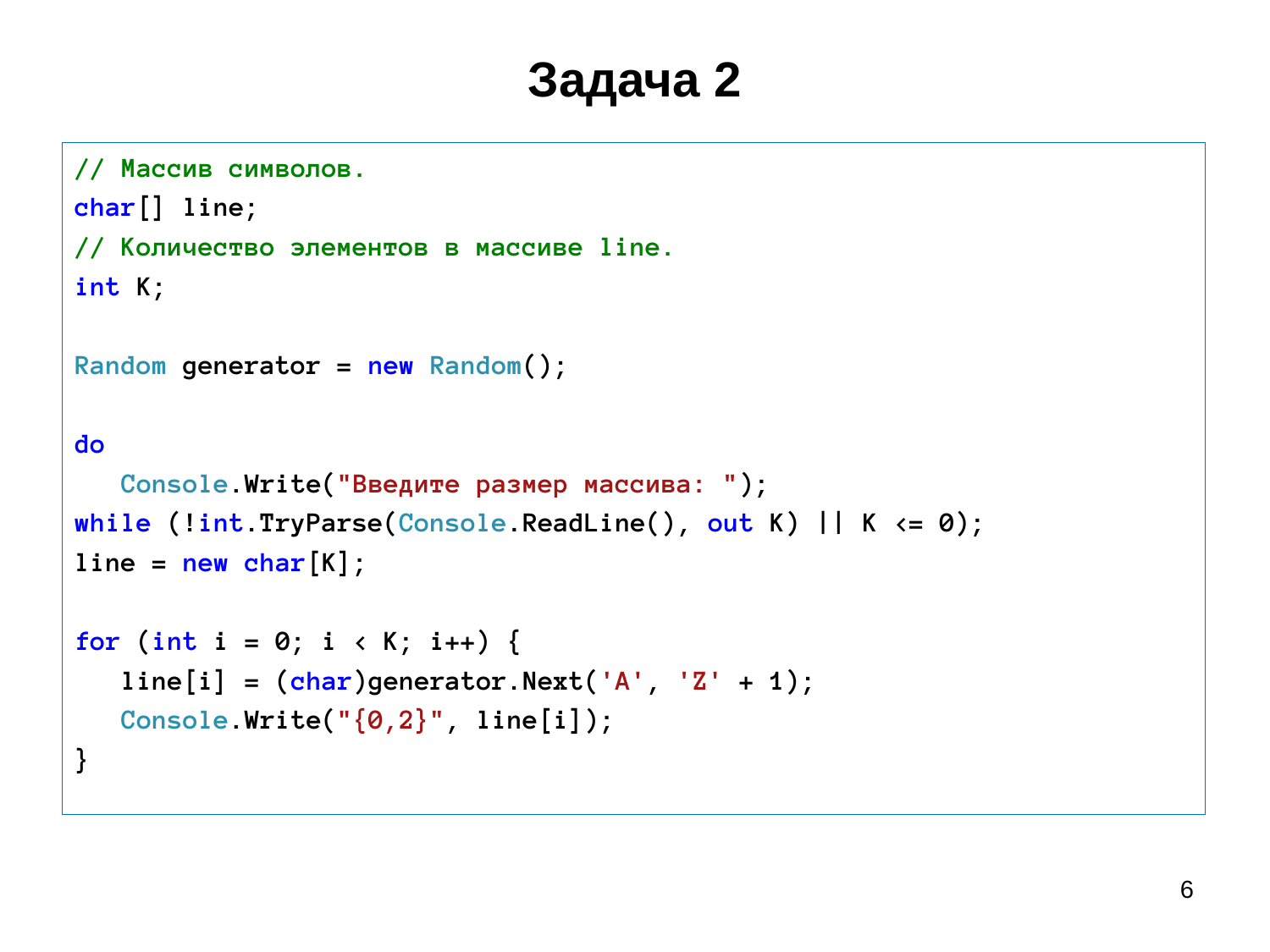

# Задача 2
// Массив символов.
char[] line;
// Количество элементов в массиве line.
int K;

Random generator = new Random();

do
   Console.Write("Введите размер массива: ");
while (!int.TryParse(Console.ReadLine(), out K) || K <= 0);
line = new char[K];

for (int i = 0; i < K; i++) {
   line[i] = (char)generator.Next('A', 'Z' + 1);
   Console.Write("{0,2}", line[i]);
}

6